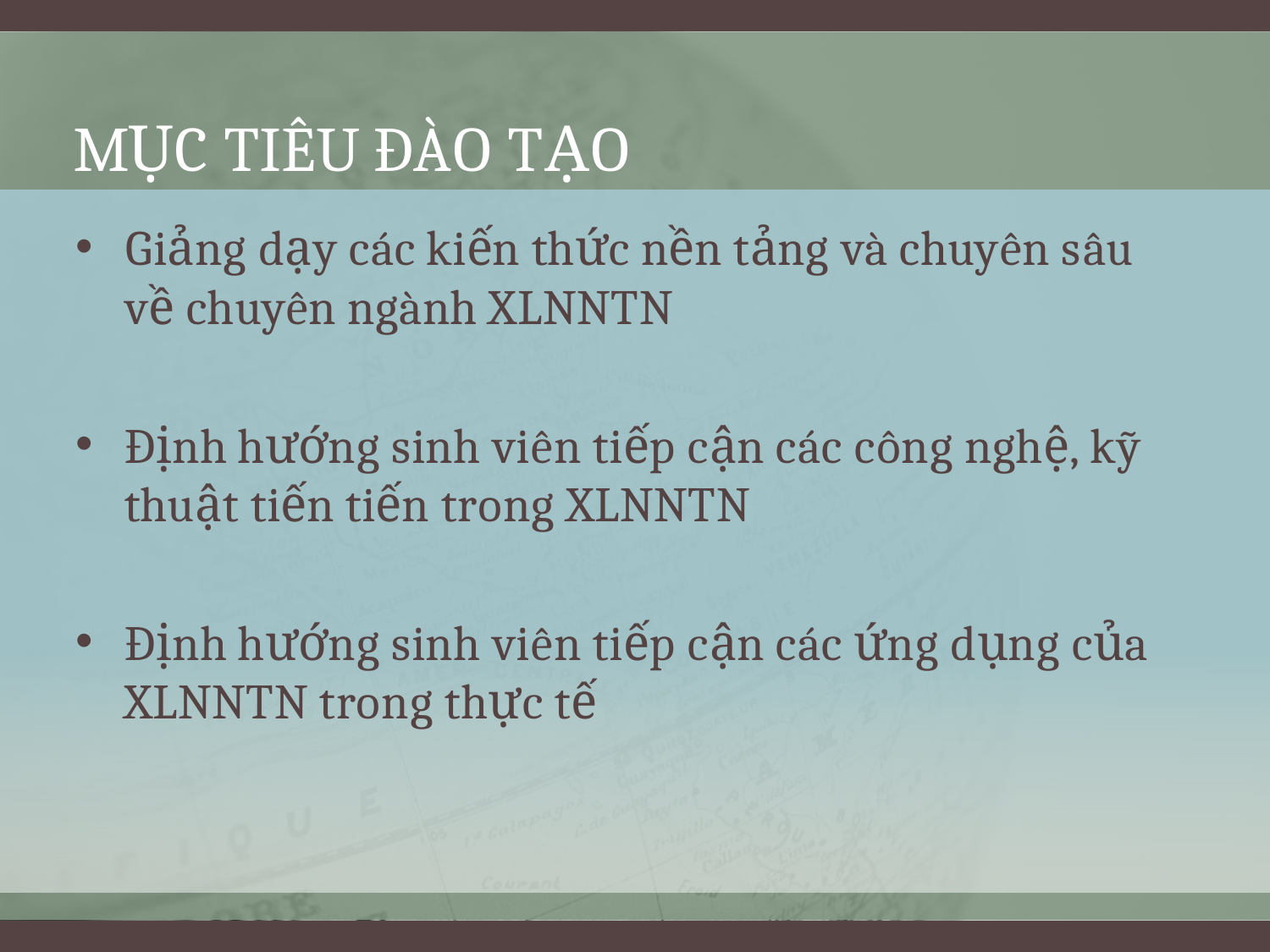

# Mục tiêu đào tạo
Giảng dạy các kiến thức nền tảng và chuyên sâu về chuyên ngành XLNNTN

Định hướng sinh viên tiếp cận các công nghệ, kỹ thuật tiến tiến trong XLNNTN

Định hướng sinh viên tiếp cận các ứng dụng của XLNNTN trong thực tế